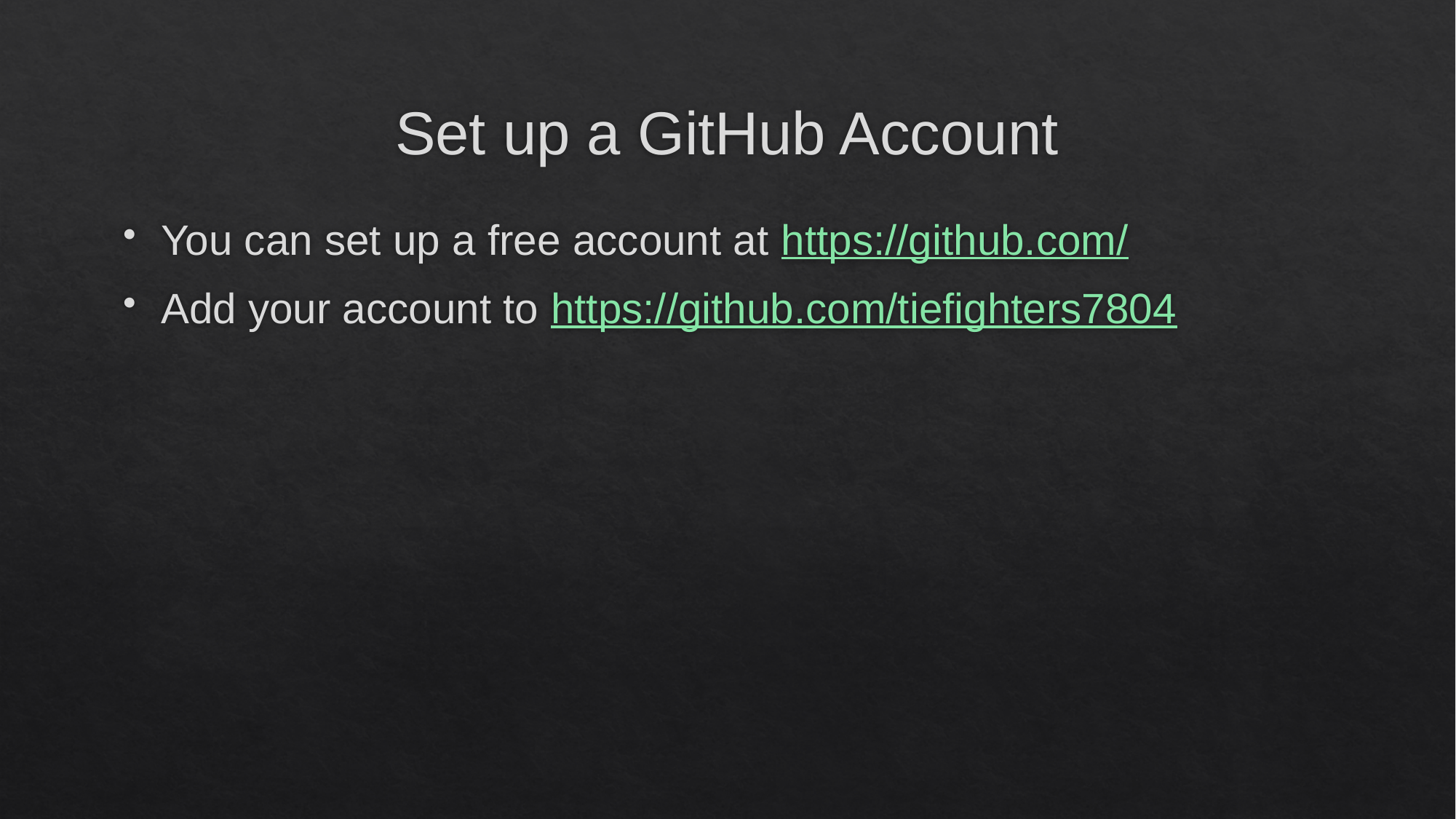

# Set up a GitHub Account
You can set up a free account at https://github.com/
Add your account to https://github.com/tiefighters7804